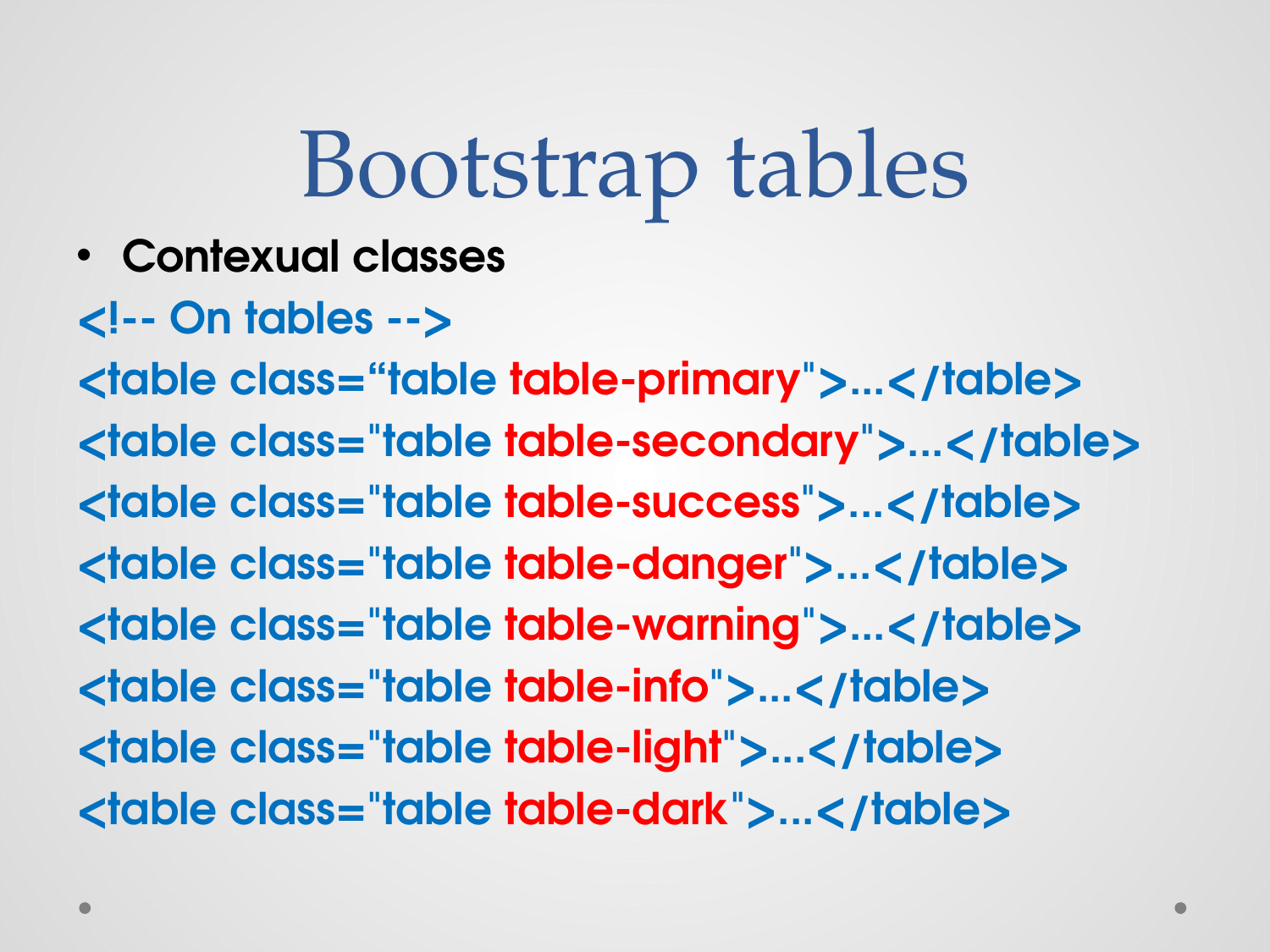

# Bootstrap tables
Contexual classes
<!-- On tables -->
<table class=“table table-primary">...</table>
<table class="table table-secondary">...</table>
<table class="table table-success">...</table>
<table class="table table-danger">...</table>
<table class="table table-warning">...</table>
<table class="table table-info">...</table>
<table class="table table-light">...</table>
<table class="table table-dark">...</table>